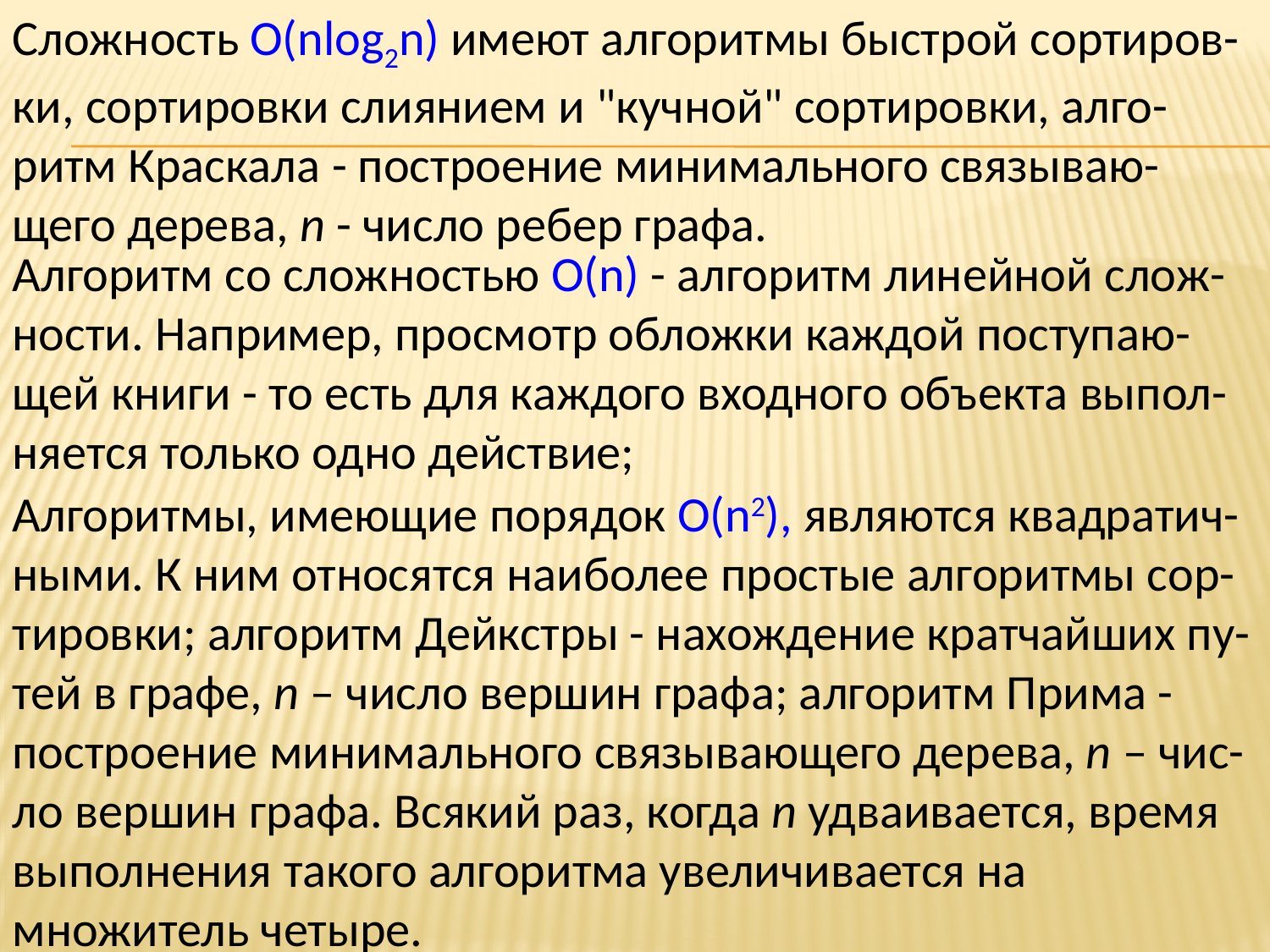

Сложность О(nlog2n) имеют алгоритмы быстрой сортиров-ки, сортировки слиянием и "кучной" сортировки, алго-ритм Краскала - построение минимального связываю-щего дерева, n - число ребер графа.
Алгоритм со сложностью О(n) - алгоритм линейной слож-ности. Например, просмотр обложки каждой поступаю-щей книги - то есть для каждого входного объекта выпол-няется только одно действие;
Алгоритмы, имеющие порядок О(n2), являются квадратич-ными. К ним относятся наиболее простые алгоритмы сор-тировки; алгоритм Дейкстры - нахождение кратчайших пу-тей в графе, n – число вершин графа; алгоритм Прима - построение минимального связывающего дерева, n – чис-ло вершин графа. Всякий раз, когда n удваивается, время выполнения такого алгоритма увеличивается на множитель четыре.